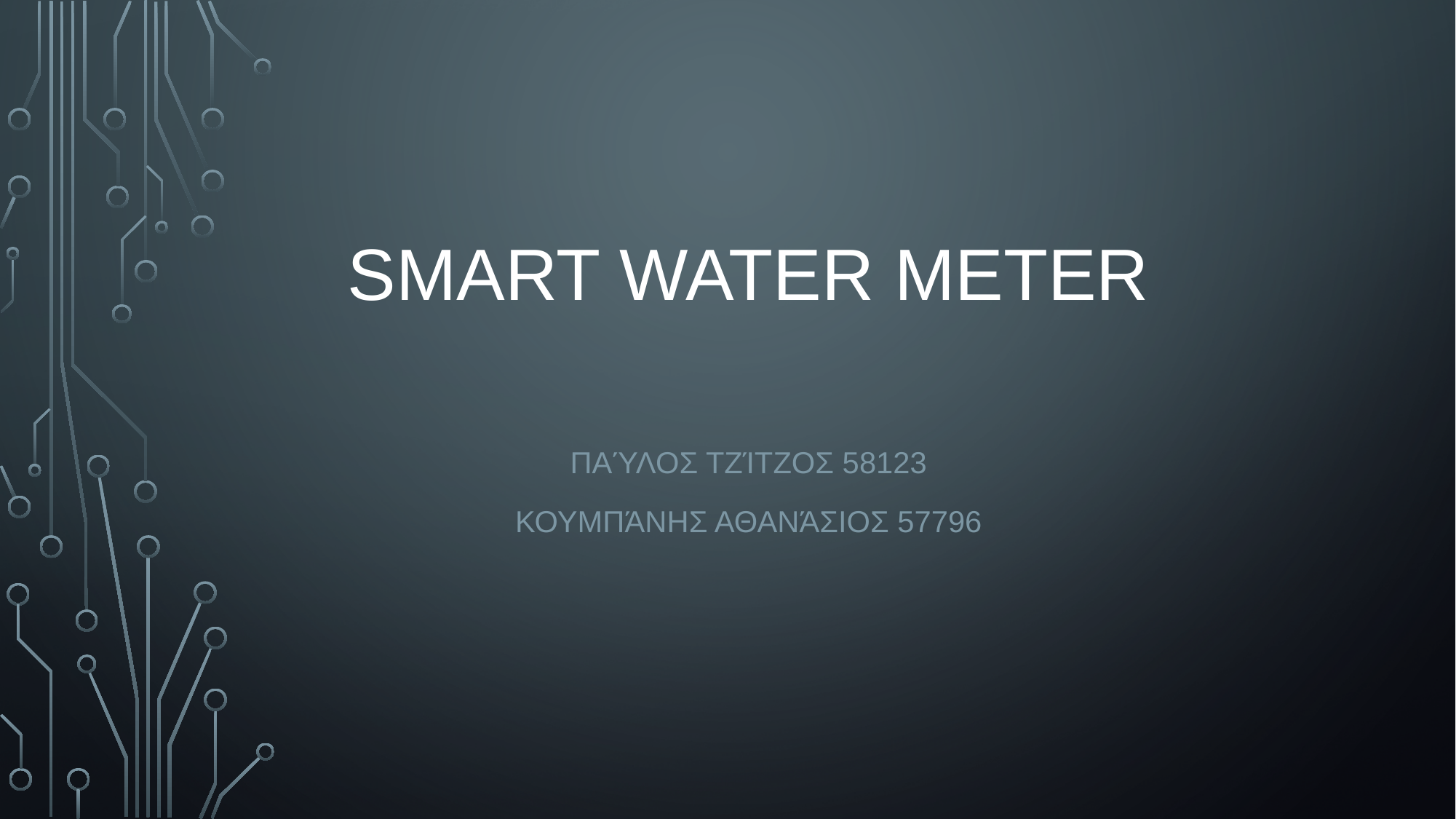

# SMART WATER meter
παύλος τζίτζοσ 58123
κουμπάνησ αθανάσιοσ 57796